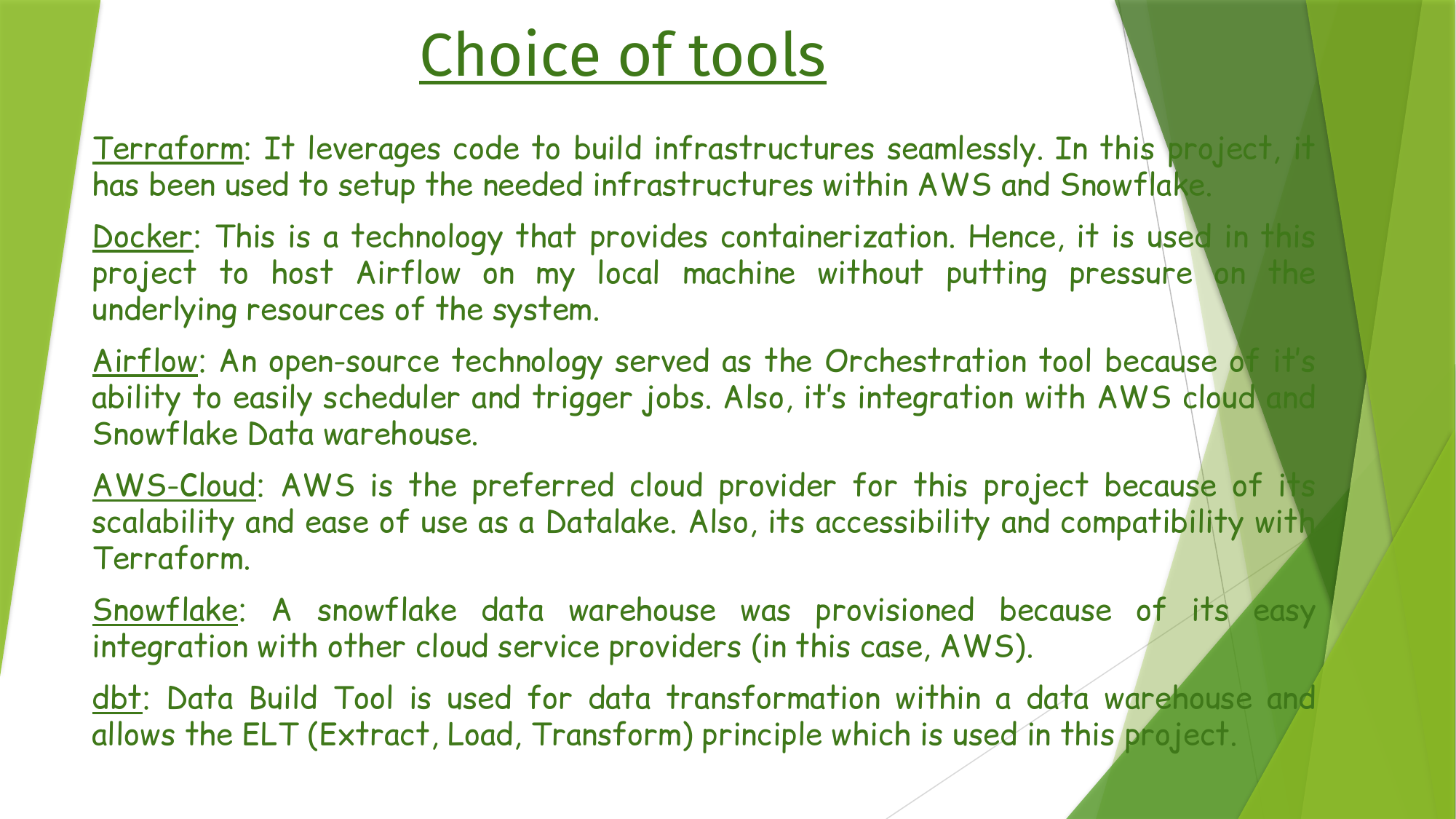

# Choice of tools
Terraform: It leverages code to build infrastructures seamlessly. In this project, it has been used to setup the needed infrastructures within AWS and Snowflake.
Docker: This is a technology that provides containerization. Hence, it is used in this project to host Airflow on my local machine without putting pressure on the underlying resources of the system.
Airflow: An open-source technology served as the Orchestration tool because of it’s ability to easily scheduler and trigger jobs. Also, it’s integration with AWS cloud and Snowflake Data warehouse.
AWS-Cloud: AWS is the preferred cloud provider for this project because of its scalability and ease of use as a Datalake. Also, its accessibility and compatibility with Terraform.
Snowflake: A snowflake data warehouse was provisioned because of its easy integration with other cloud service providers (in this case, AWS).
dbt: Data Build Tool is used for data transformation within a data warehouse and allows the ELT (Extract, Load, Transform) principle which is used in this project.